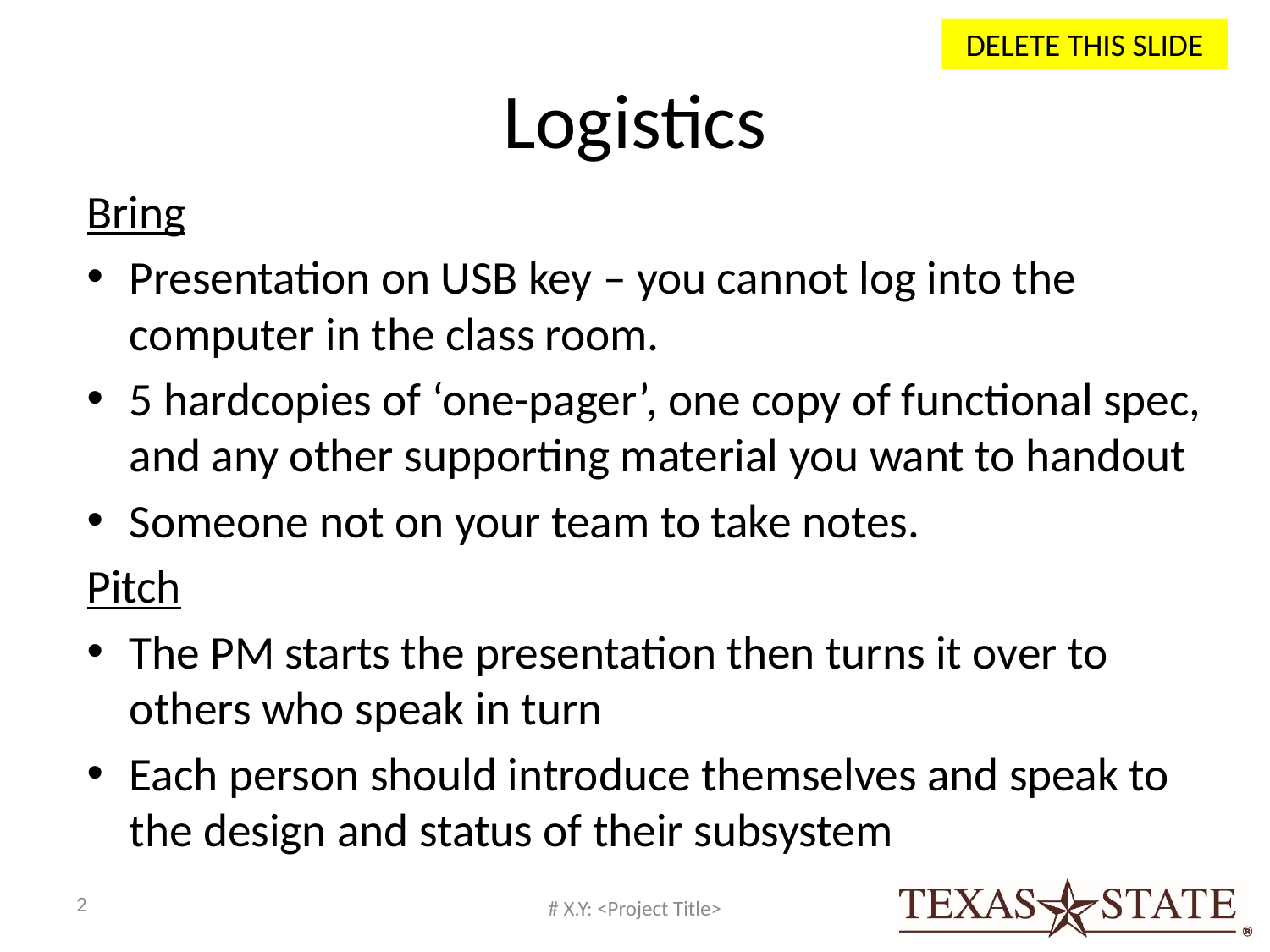

DELETE THIS SLIDE
# Logistics
Bring
Presentation on USB key – you cannot log into the computer in the class room.
5 hardcopies of ‘one-pager’, one copy of functional spec, and any other supporting material you want to handout
Someone not on your team to take notes.
Pitch
The PM starts the presentation then turns it over to others who speak in turn
Each person should introduce themselves and speak to the design and status of their subsystem
2
# X.Y: <Project Title>